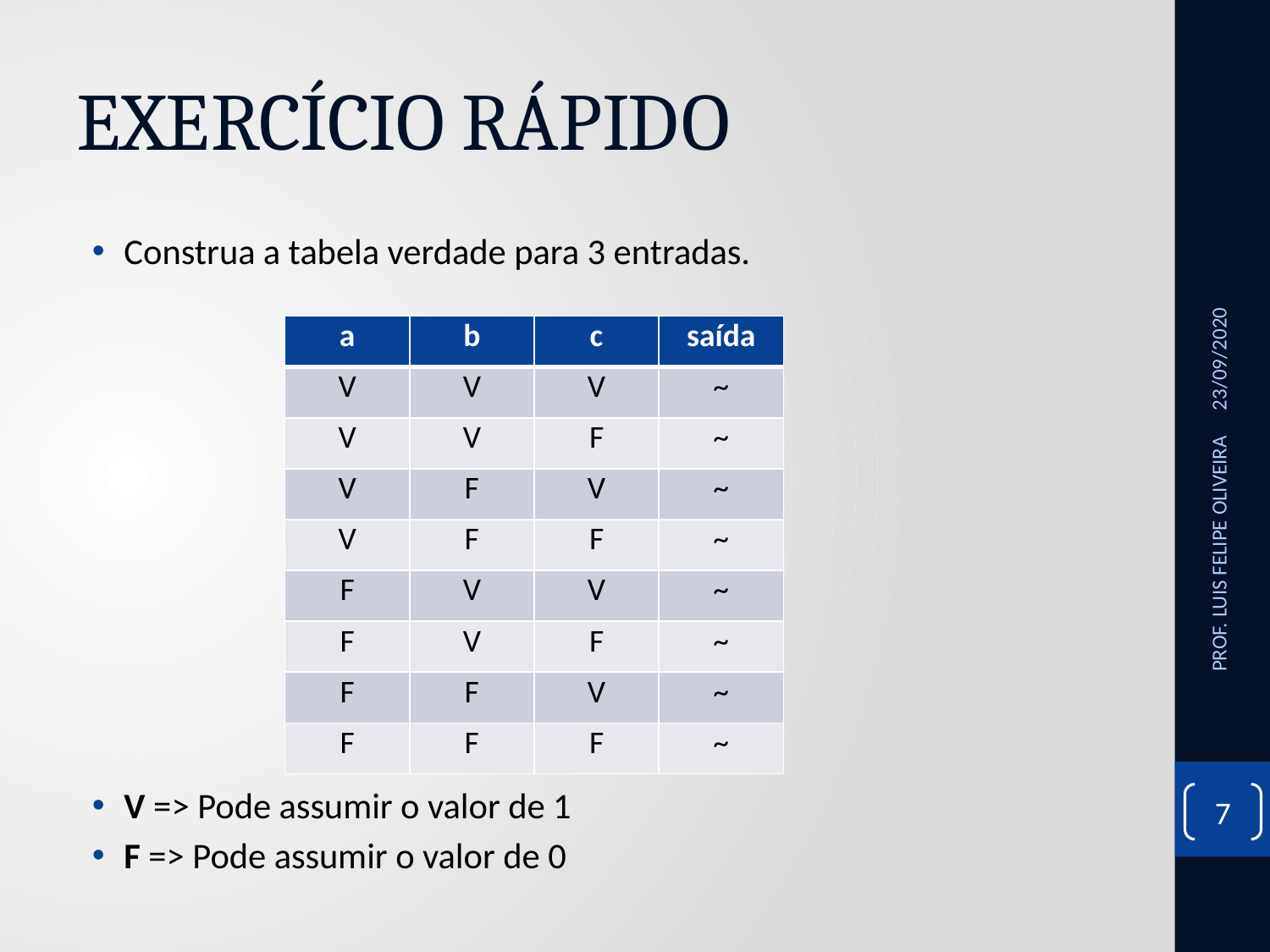

# EXERCÍCIO RÁPIDO
Construa a tabela verdade para 3 entradas.

V => Pode assumir o valor de 1
F => Pode assumir o valor de 0
23/09/2020
| a | b | c | saída |
| --- | --- | --- | --- |
| V | V | V | ~ |
| V | V | F | ~ |
| V | F | V | ~ |
| V | F | F | ~ |
| F | V | V | ~ |
| F | V | F | ~ |
| F | F | V | ~ |
| F | F | F | ~ |
PROF. LUIS FELIPE OLIVEIRA
7